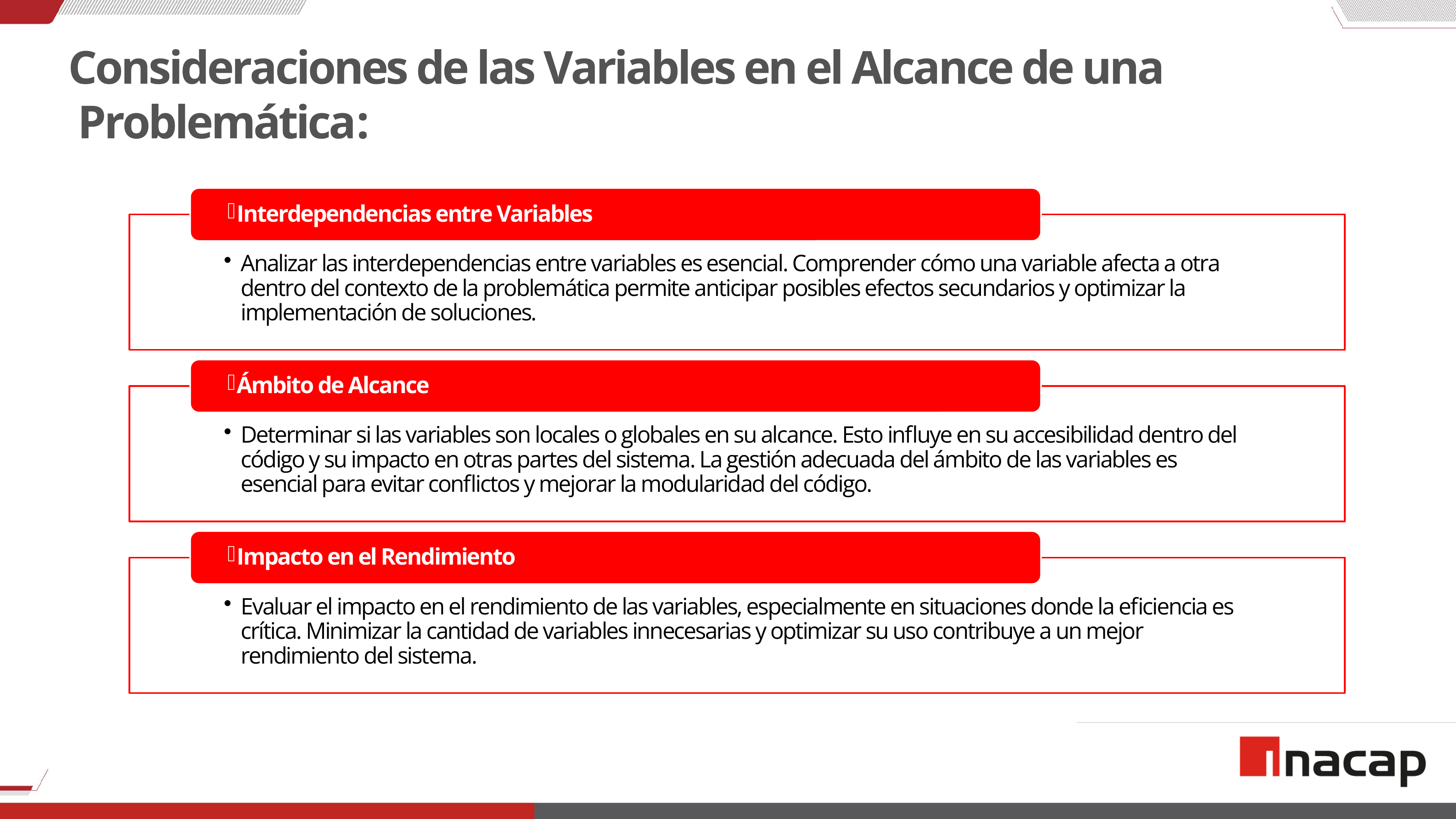

# Consideraciones de las Variables en el Alcance de una   	          Problemática:
Analizar las interdependencias entre variables es esencial. Comprender cómo una variable afecta a otra dentro del contexto de la problemática permite anticipar posibles efectos secundarios y optimizar la implementación de soluciones.
Interdependencias entre Variables
Determinar si las variables son locales o globales en su alcance. Esto influye en su accesibilidad dentro del código y su impacto en otras partes del sistema. La gestión adecuada del ámbito de las variables es esencial para evitar conflictos y mejorar la modularidad del código.
Ámbito de Alcance
Evaluar el impacto en el rendimiento de las variables, especialmente en situaciones donde la eficiencia es crítica. Minimizar la cantidad de variables innecesarias y optimizar su uso contribuye a un mejor rendimiento del sistema.
Impacto en el Rendimiento